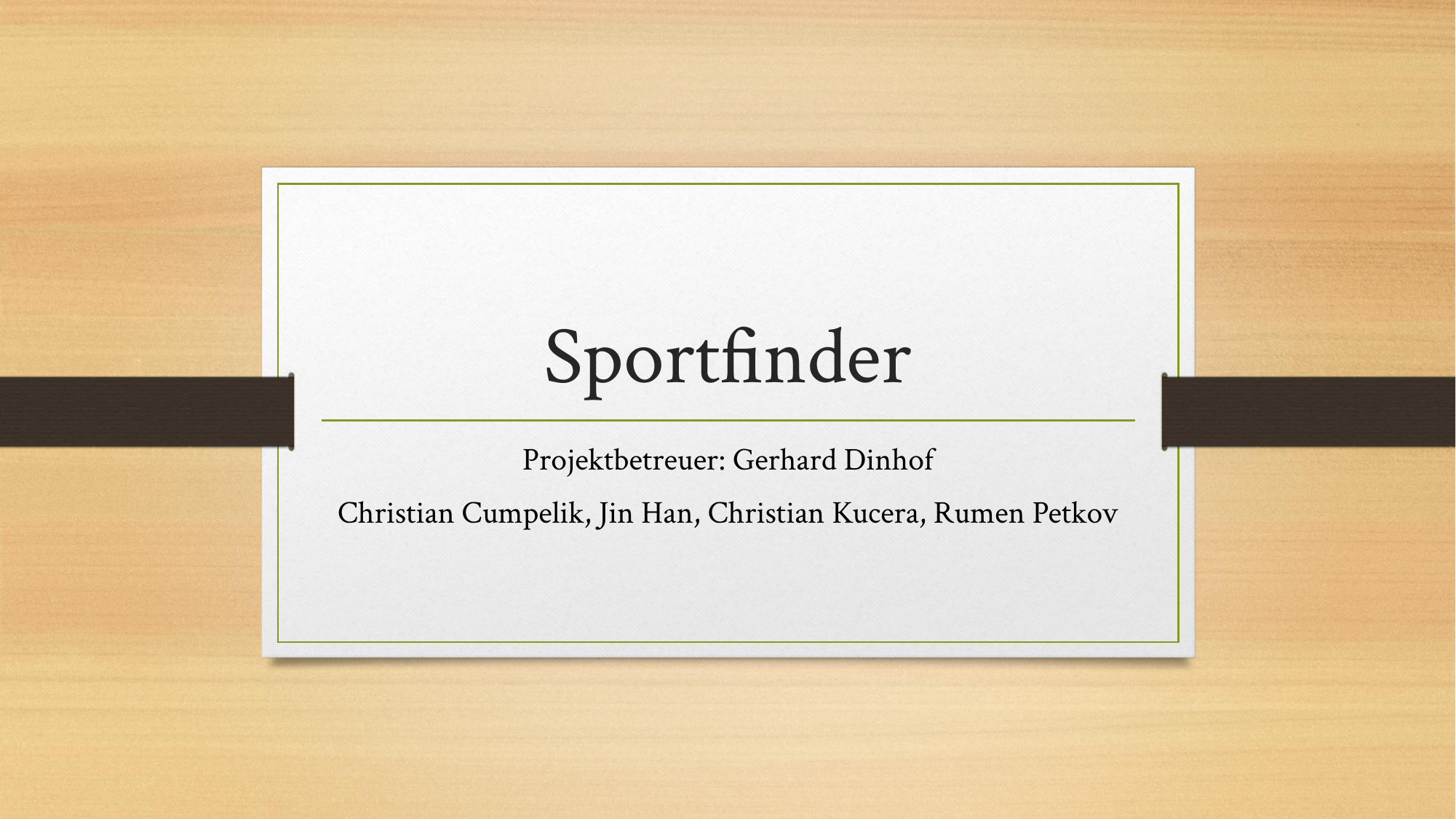

# Sportfinder
Projektbetreuer: Gerhard Dinhof
Christian Cumpelik, Jin Han, Christian Kucera, Rumen Petkov